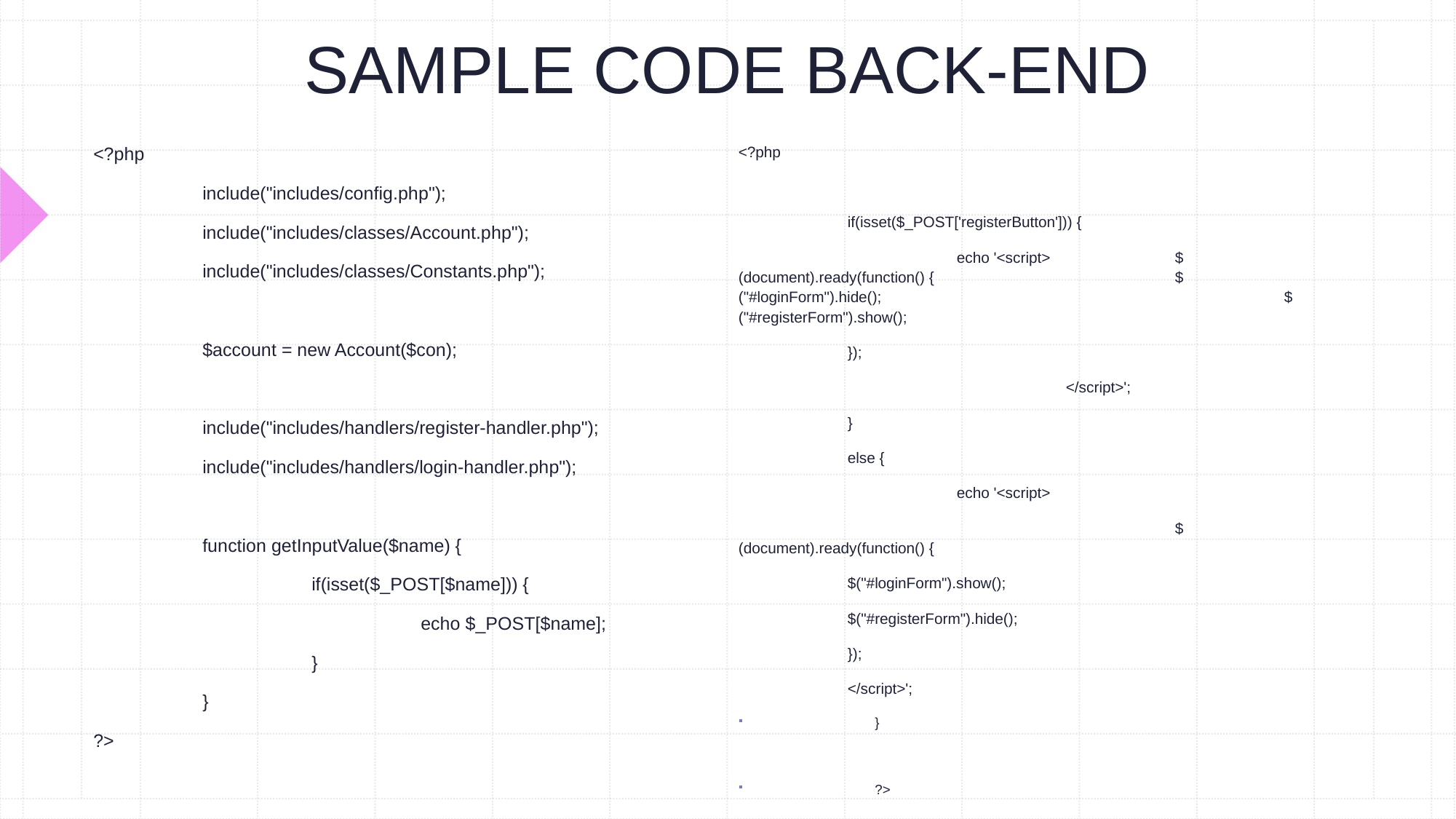

# SAMPLE CODE BACK-END
<?php

	if(isset($_POST['registerButton'])) {
		echo '<script>		$(document).ready(function() {			$("#loginForm").hide();				$("#registerForm").show();
	});
			</script>';
	}
	else {
		echo '<script>
				$(document).ready(function() {
	$("#loginForm").show();
	$("#registerForm").hide();
	});
	</script>';
	}

	?>
<?php
	include("includes/config.php");
	include("includes/classes/Account.php");
	include("includes/classes/Constants.php");

	$account = new Account($con);

	include("includes/handlers/register-handler.php");
	include("includes/handlers/login-handler.php");

	function getInputValue($name) {
		if(isset($_POST[$name])) {
			echo $_POST[$name];
		}
	}
?>